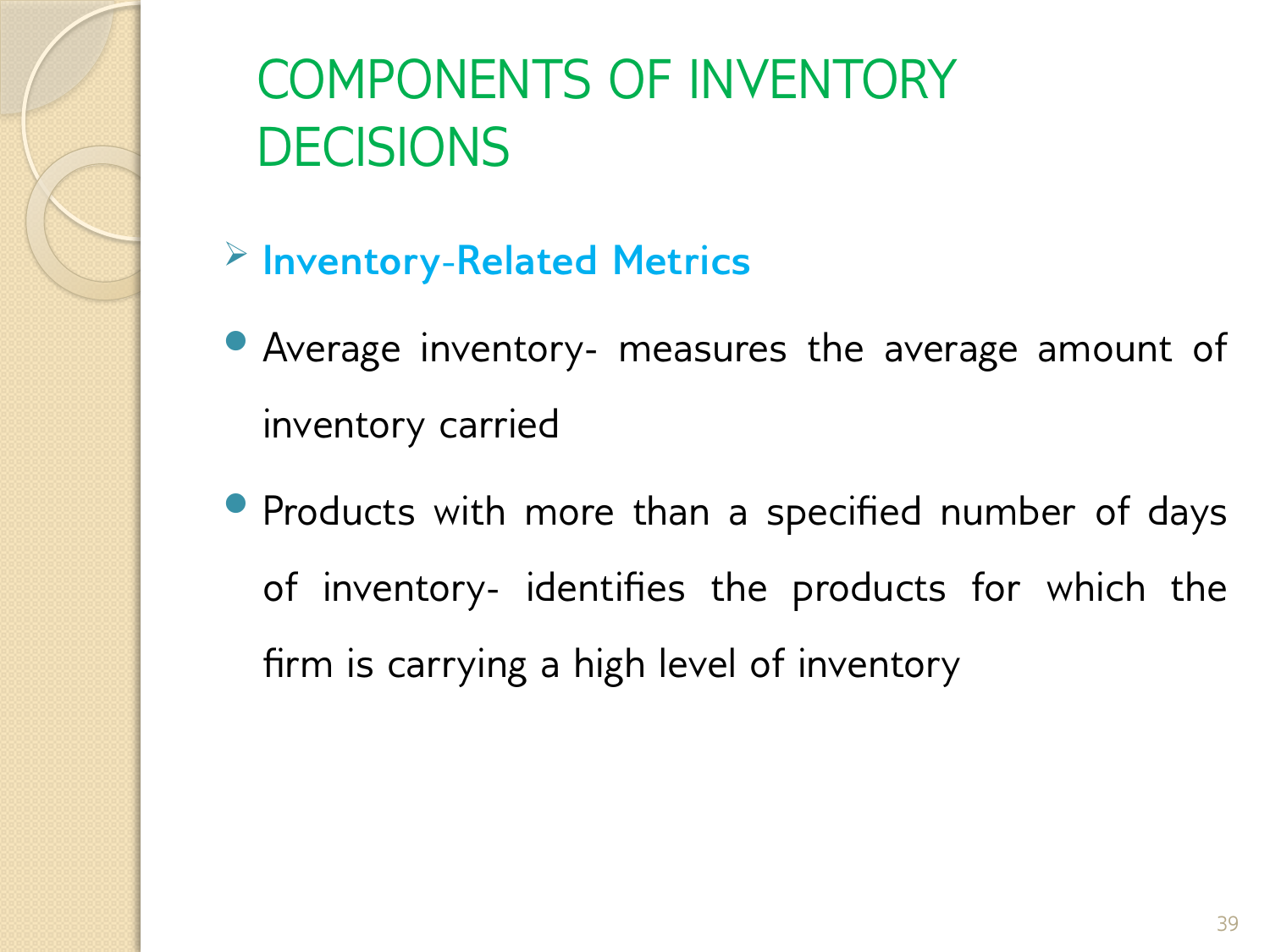

COMPONENTS OF INVENTORY DECISIONS
Inventory-Related Metrics
Average inventory- measures the average amount of inventory carried
Products with more than a specified number of days of inventory- identifies the products for which the firm is carrying a high level of inventory

39